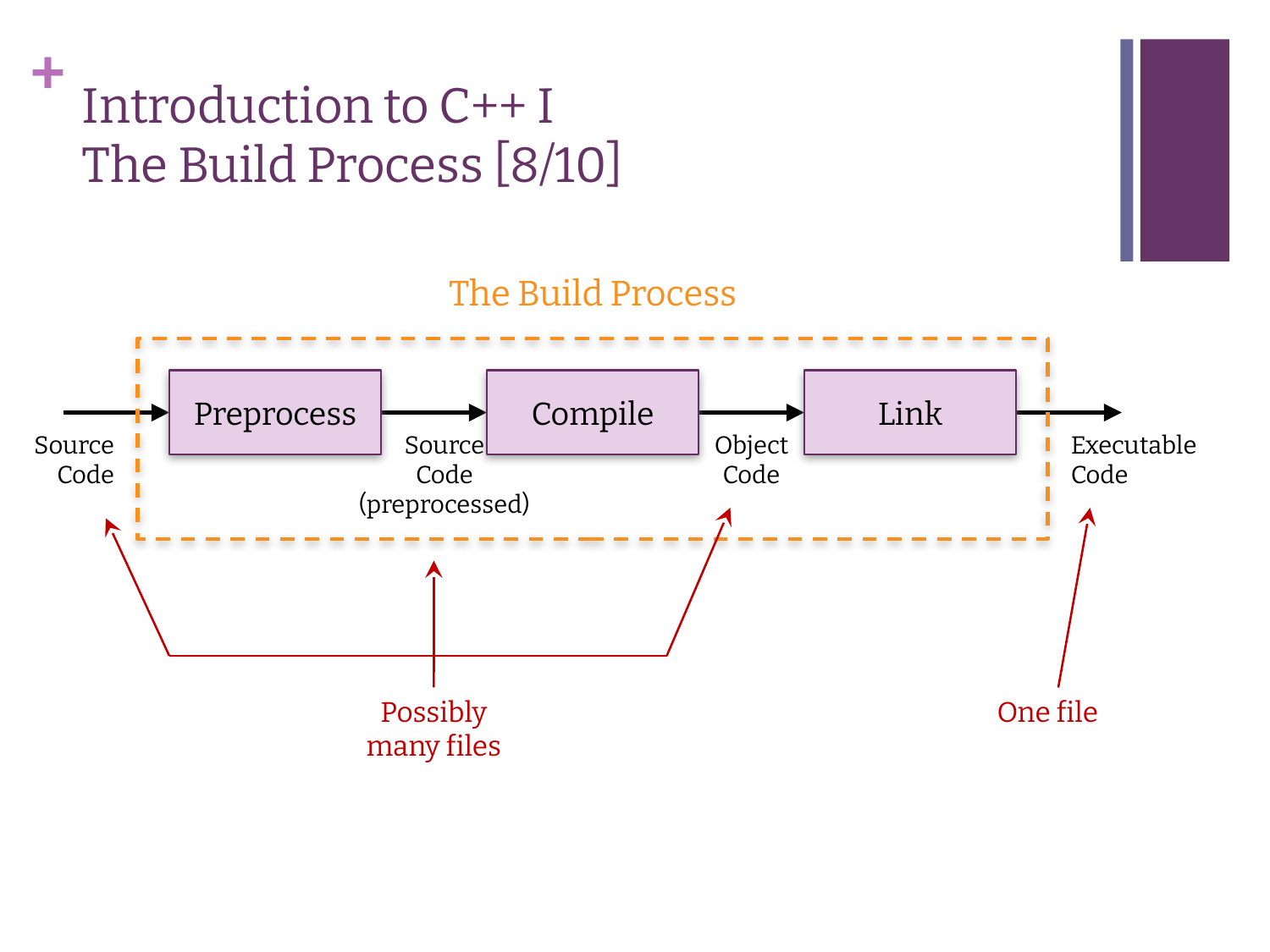

# Introduction to C++ I The Build Process [8/10]

The Build Process

Preprocess
Compile
Link
Source Code
Source
Code
(preprocessed)
Object
Code
Executable
Code
Possibly many files
One file